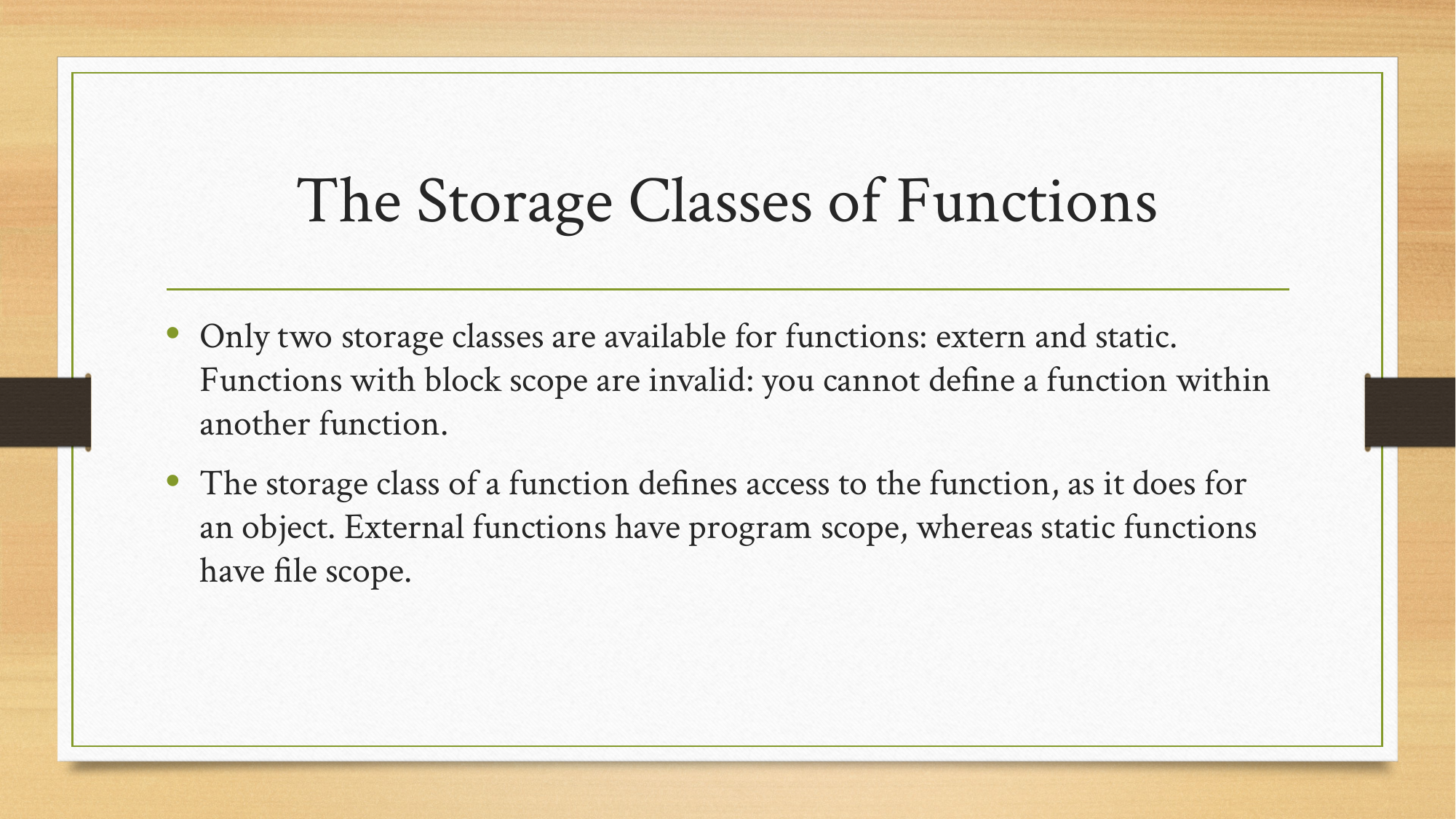

# The Storage Classes of Functions
Only two storage classes are available for functions: extern and static. Functions with block scope are invalid: you cannot define a function within another function.
The storage class of a function defines access to the function, as it does for an object. External functions have program scope, whereas static functions have file scope.